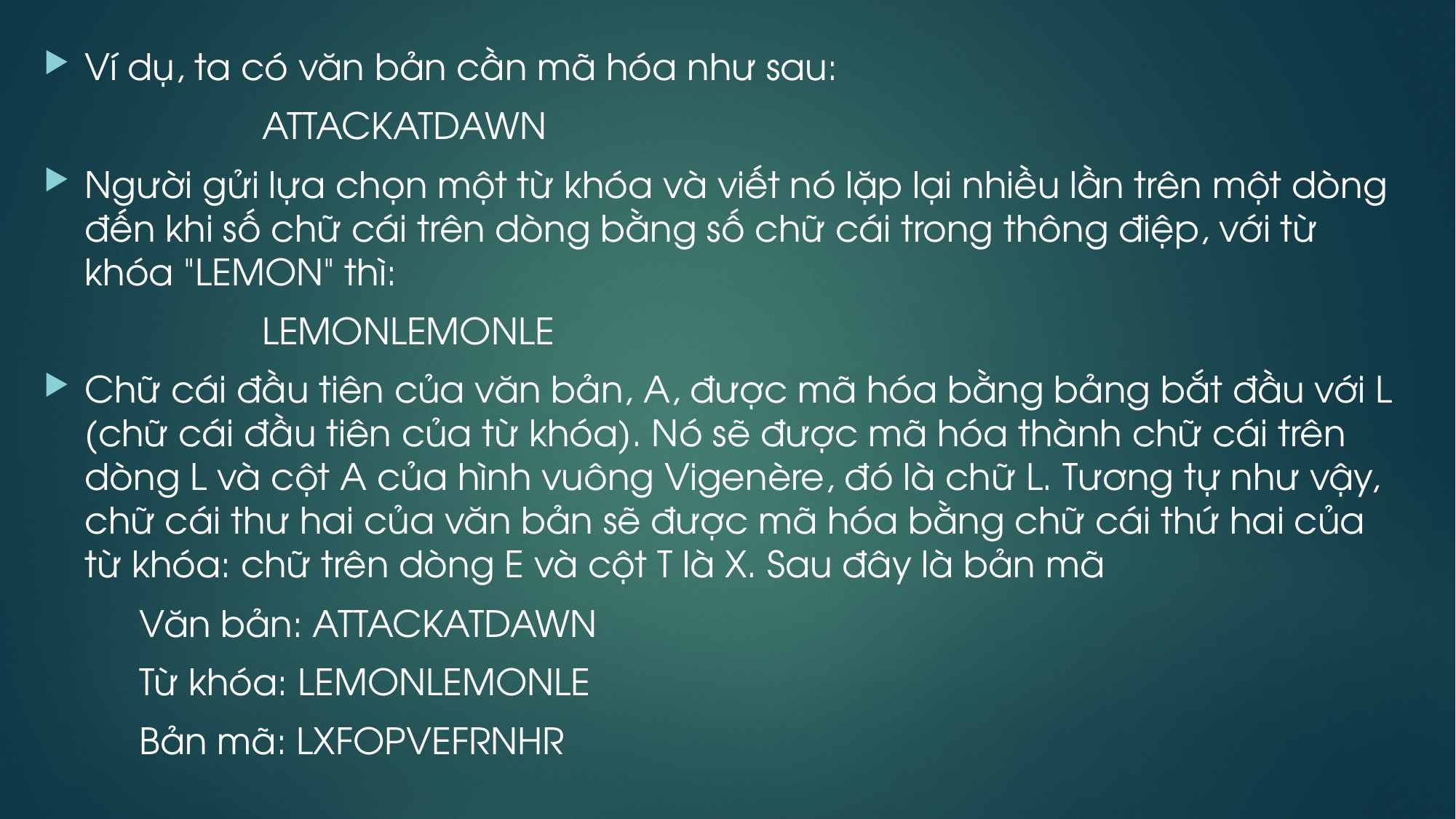

Ví dụ, ta có văn bản cần mã hóa như sau:
		ATTACKATDAWN
Người gửi lựa chọn một từ khóa và viết nó lặp lại nhiều lần trên một dòng đến khi số chữ cái trên dòng bằng số chữ cái trong thông điệp, với từ khóa "LEMON" thì:
		LEMONLEMONLE
Chữ cái đầu tiên của văn bản, A, được mã hóa bằng bảng bắt đầu với L (chữ cái đầu tiên của từ khóa). Nó sẽ được mã hóa thành chữ cái trên dòng L và cột A của hình vuông Vigenère, đó là chữ L. Tương tự như vậy, chữ cái thư hai của văn bản sẽ được mã hóa bằng chữ cái thứ hai của từ khóa: chữ trên dòng E và cột T là X. Sau đây là bản mã
Văn bản: ATTACKATDAWN
Từ khóa: LEMONLEMONLE
Bản mã: LXFOPVEFRNHR